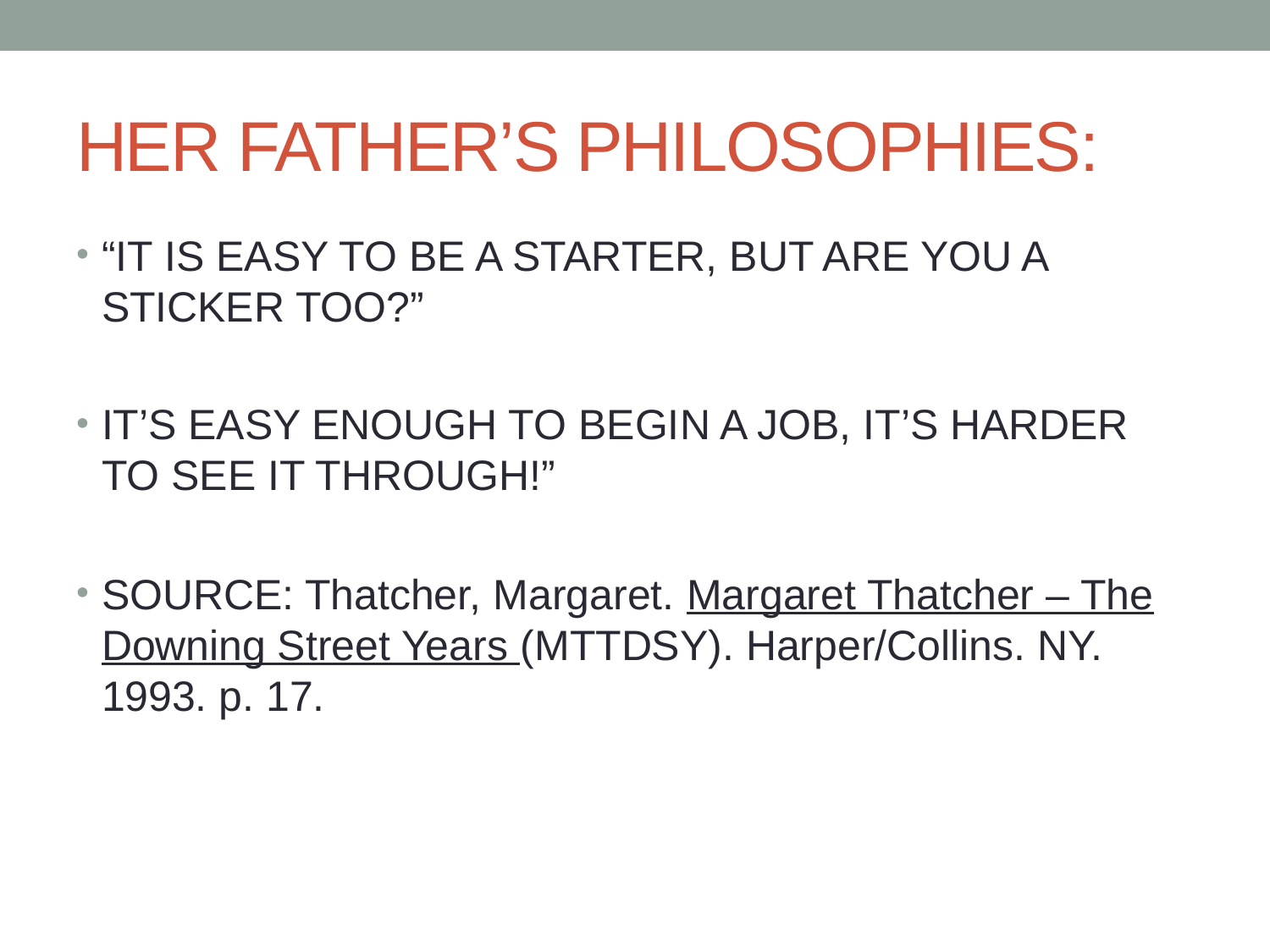

# HER FATHER’S PHILOSOPHIES:
“IT IS EASY TO BE A STARTER, BUT ARE YOU A STICKER TOO?”

IT’S EASY ENOUGH TO BEGIN A JOB, IT’S HARDER TO SEE IT THROUGH!”

SOURCE: Thatcher, Margaret. Margaret Thatcher – The Downing Street Years (MTTDSY). Harper/Collins. NY. 1993. p. 17.